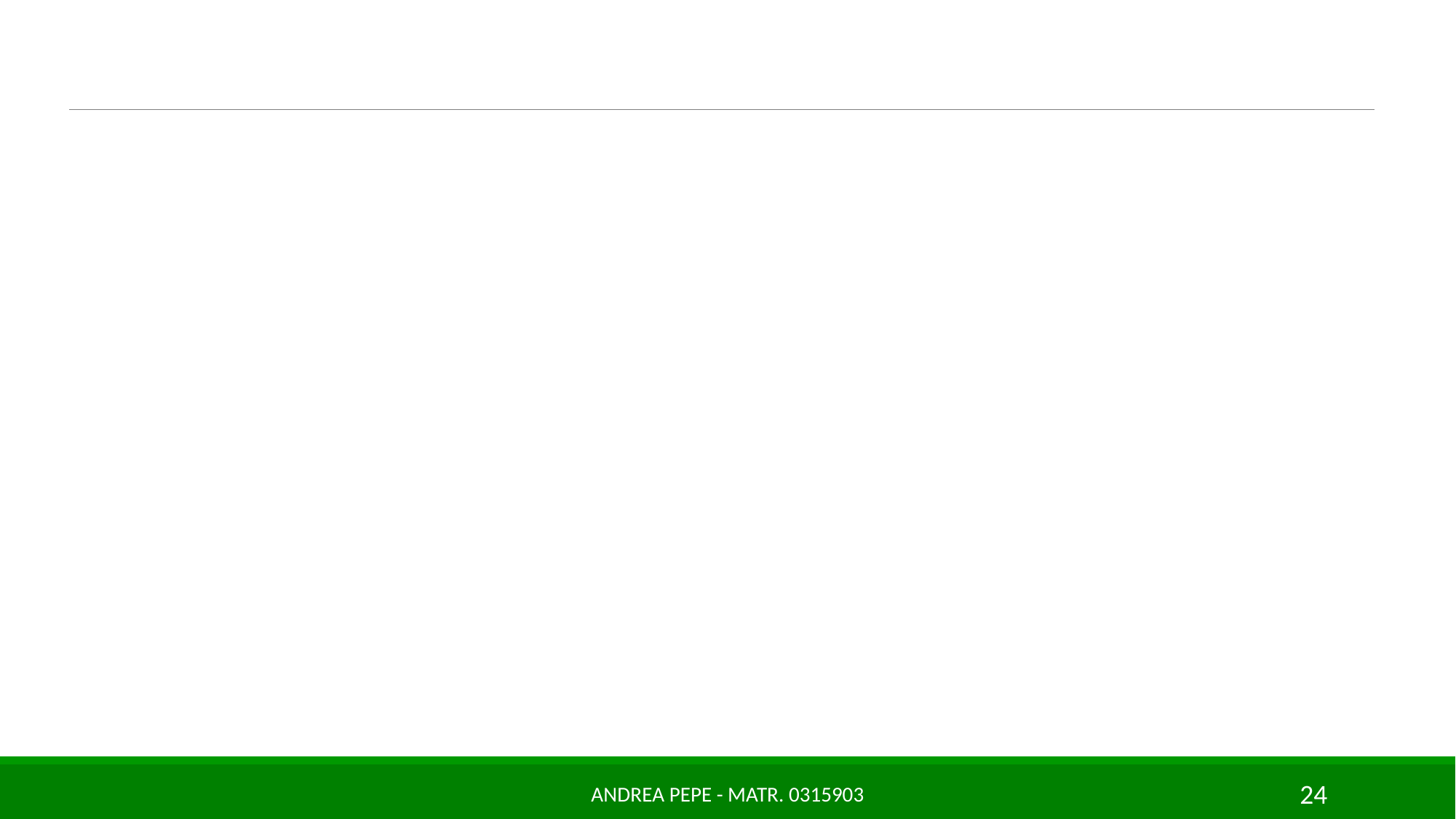

#

Andrea Pepe - matr. 0315903
24